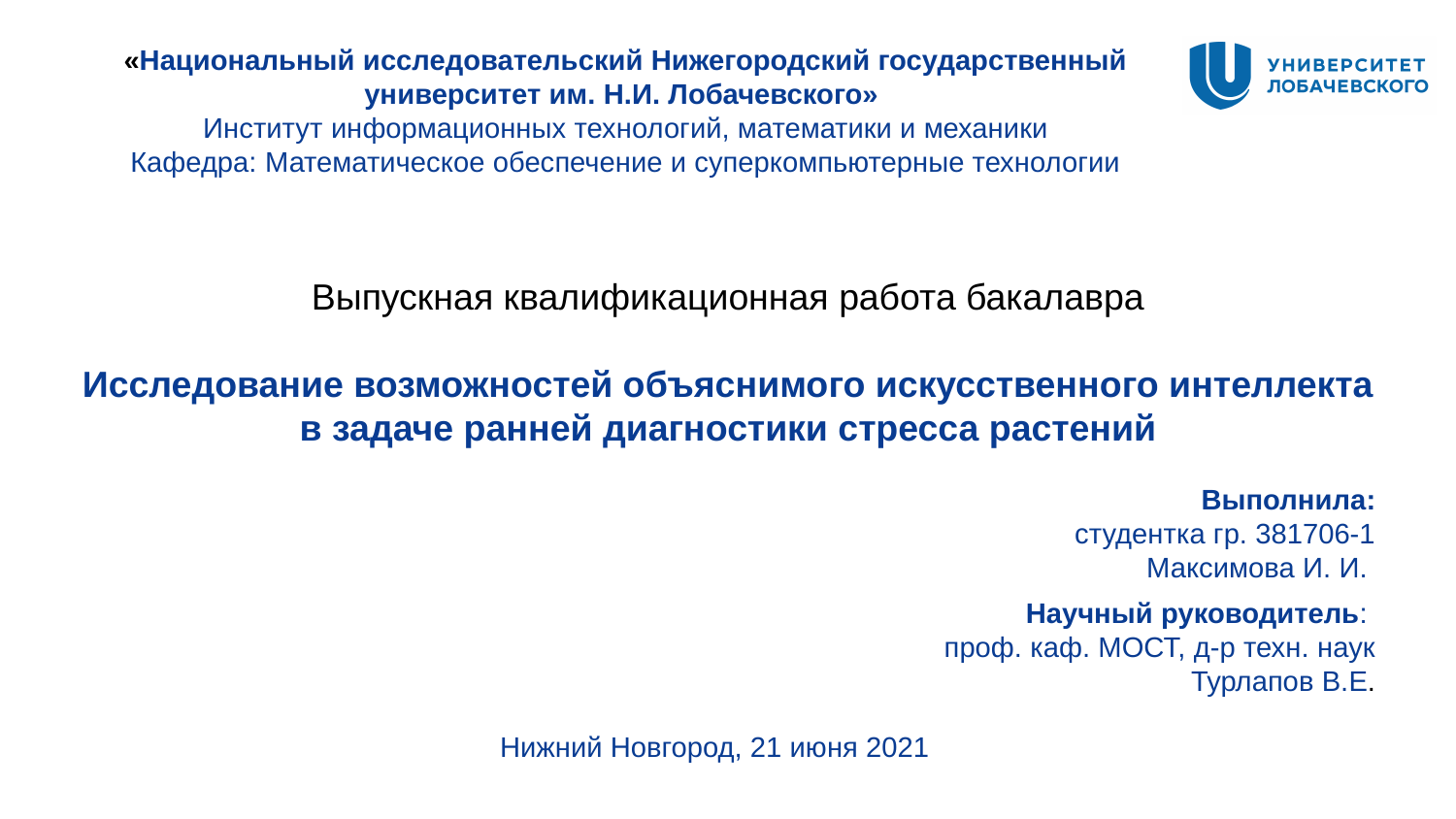

«Национальный исследовательский Нижегородский государственный университет им. Н.И. Лобачевского»
Институт информационных технологий, математики и механики
Кафедра: Математическое обеспечение и суперкомпьютерные технологии
# Выпускная квалификационная работа бакалавра Исследование возможностей объяснимого искусственного интеллекта в задаче ранней диагностики стресса растений
Выполнила:
студентка гр. 381706-1
 Максимова И. И.
Научный руководитель:
проф. каф. МОСТ, д-р техн. наук
Турлапов В.Е.
Нижний Новгород, 21 июня 2021